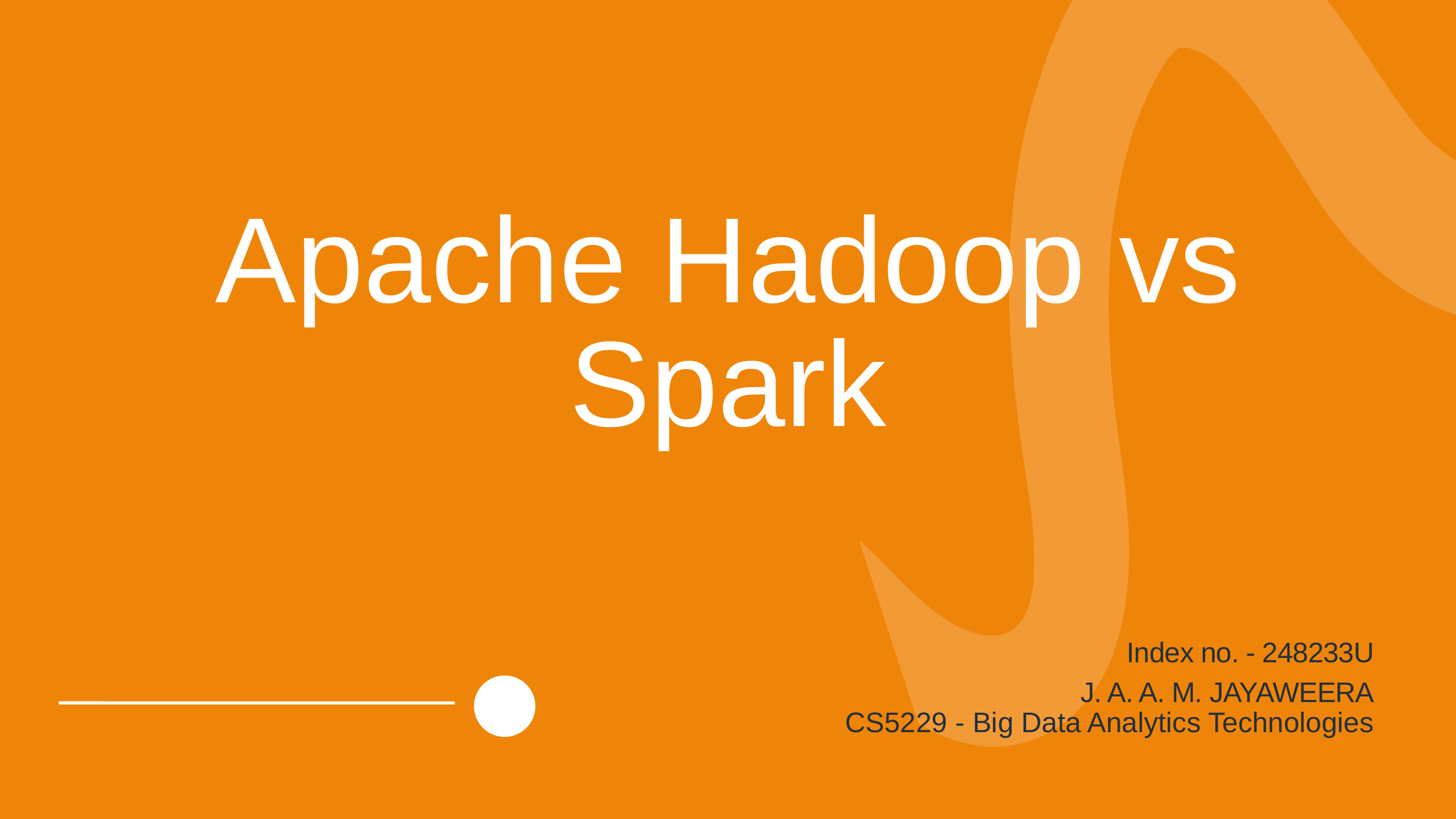

Apache Hadoop vs
Spark

Index no. - 248233U
J. A. A. M. JAYAWEERA

 CS5229 - Big Data Analytics Technologies